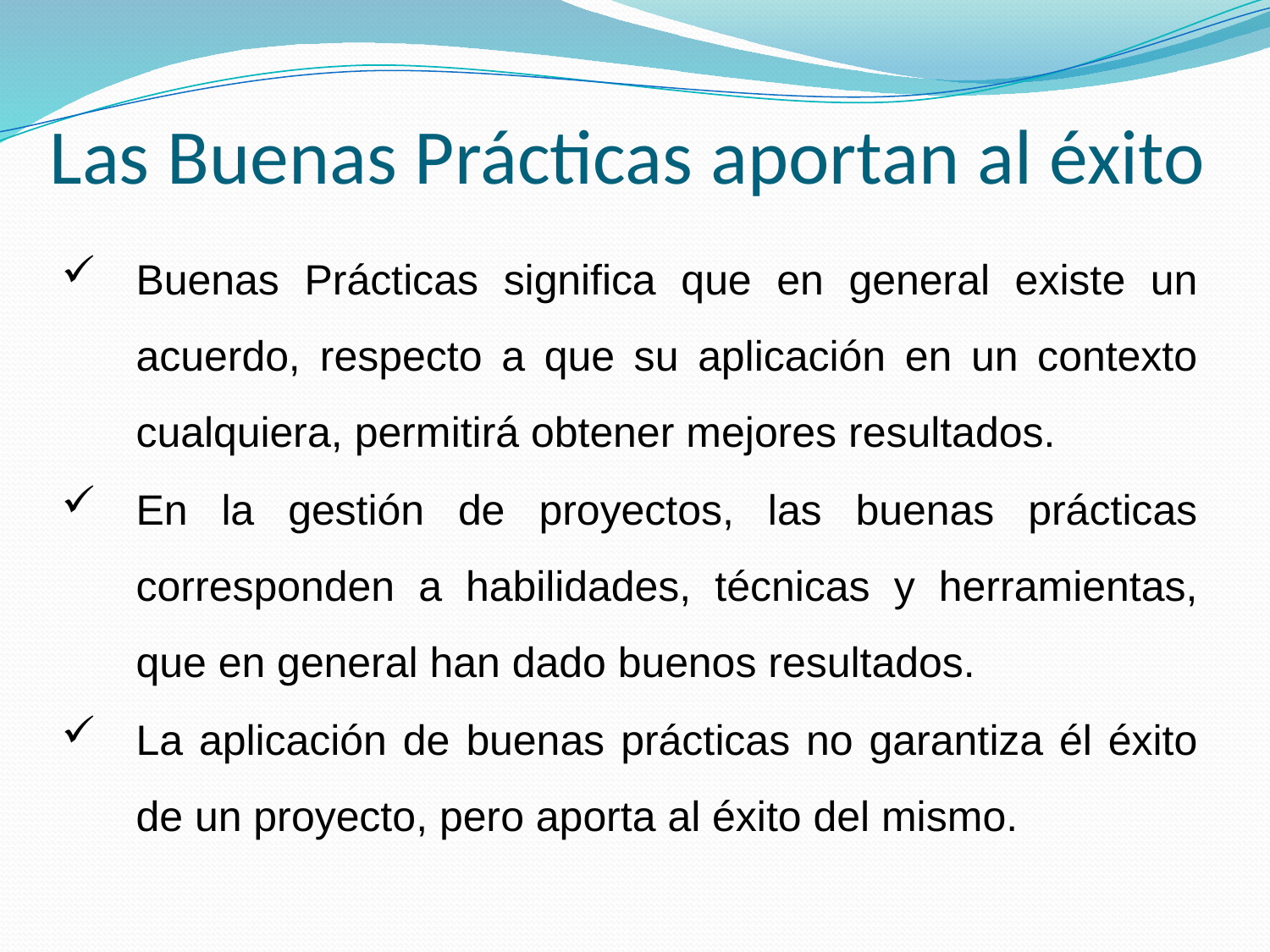

# Las Buenas Prácticas aportan al éxito
Buenas Prácticas significa que en general existe un acuerdo, respecto a que su aplicación en un contexto cualquiera, permitirá obtener mejores resultados.
En la gestión de proyectos, las buenas prácticas corresponden a habilidades, técnicas y herramientas, que en general han dado buenos resultados.
La aplicación de buenas prácticas no garantiza él éxito de un proyecto, pero aporta al éxito del mismo.